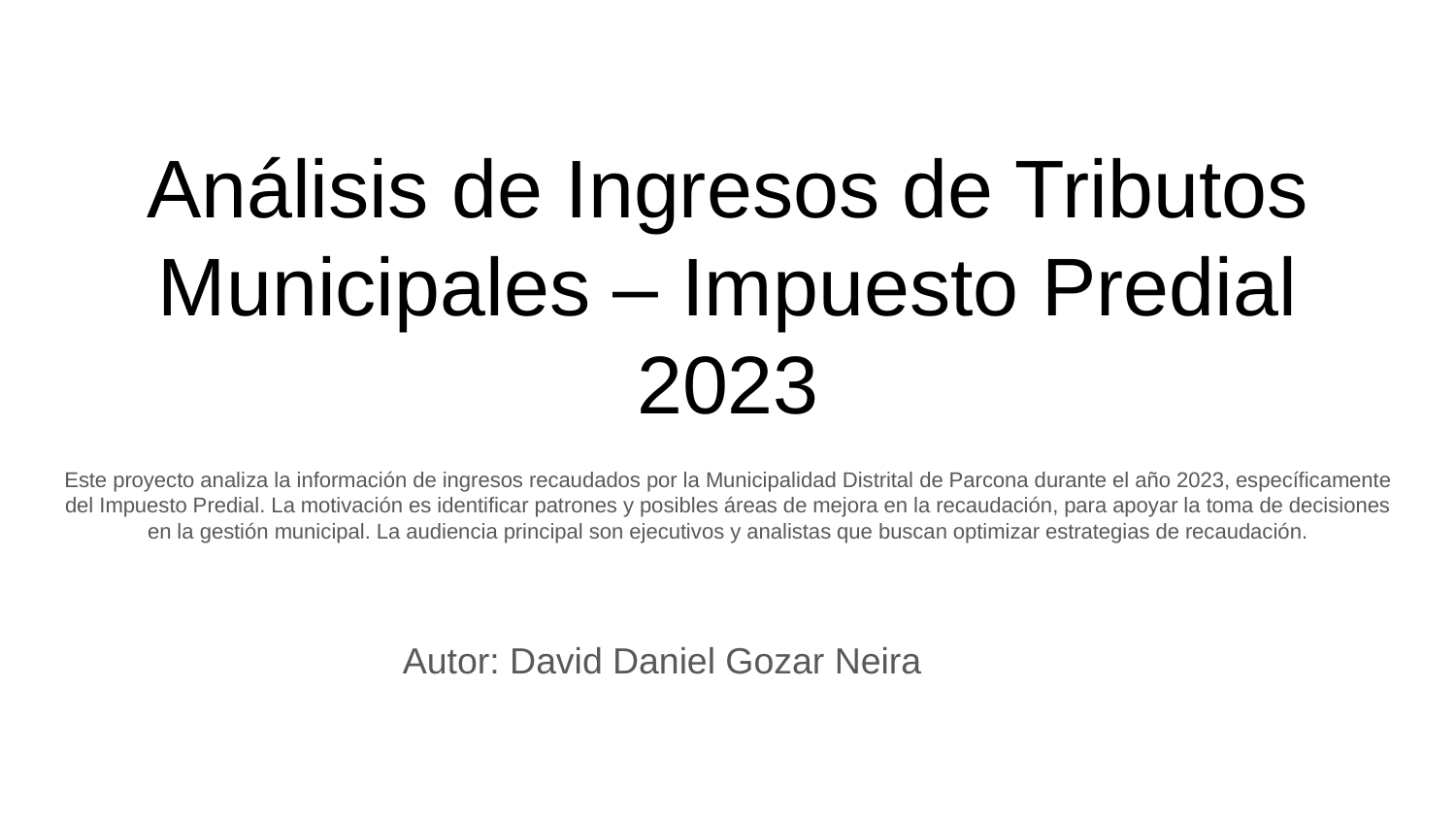

# Análisis de Ingresos de Tributos Municipales – Impuesto Predial 2023
Este proyecto analiza la información de ingresos recaudados por la Municipalidad Distrital de Parcona durante el año 2023, específicamente del Impuesto Predial. La motivación es identificar patrones y posibles áreas de mejora en la recaudación, para apoyar la toma de decisiones en la gestión municipal. La audiencia principal son ejecutivos y analistas que buscan optimizar estrategias de recaudación.
Autor: David Daniel Gozar Neira